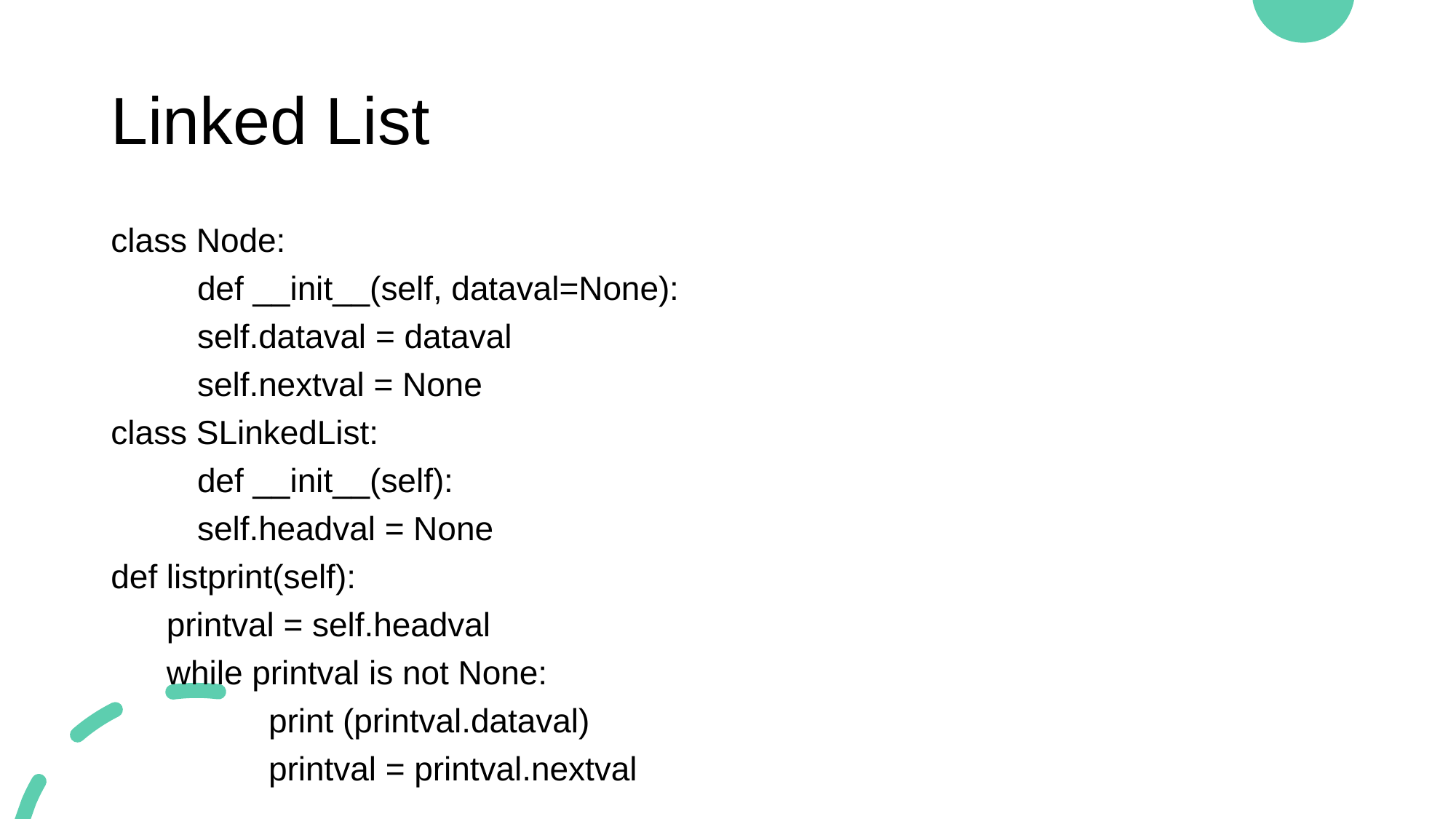

# Linked List
class Node:
	def __init__(self, dataval=None):
		self.dataval = dataval
		self.nextval = None
class SLinkedList:
	def __init__(self):
		self.headval = None
def listprint(self):
      printval = self.headval
      while printval is not None:
                 print (printval.dataval)
                 printval = printval.nextval